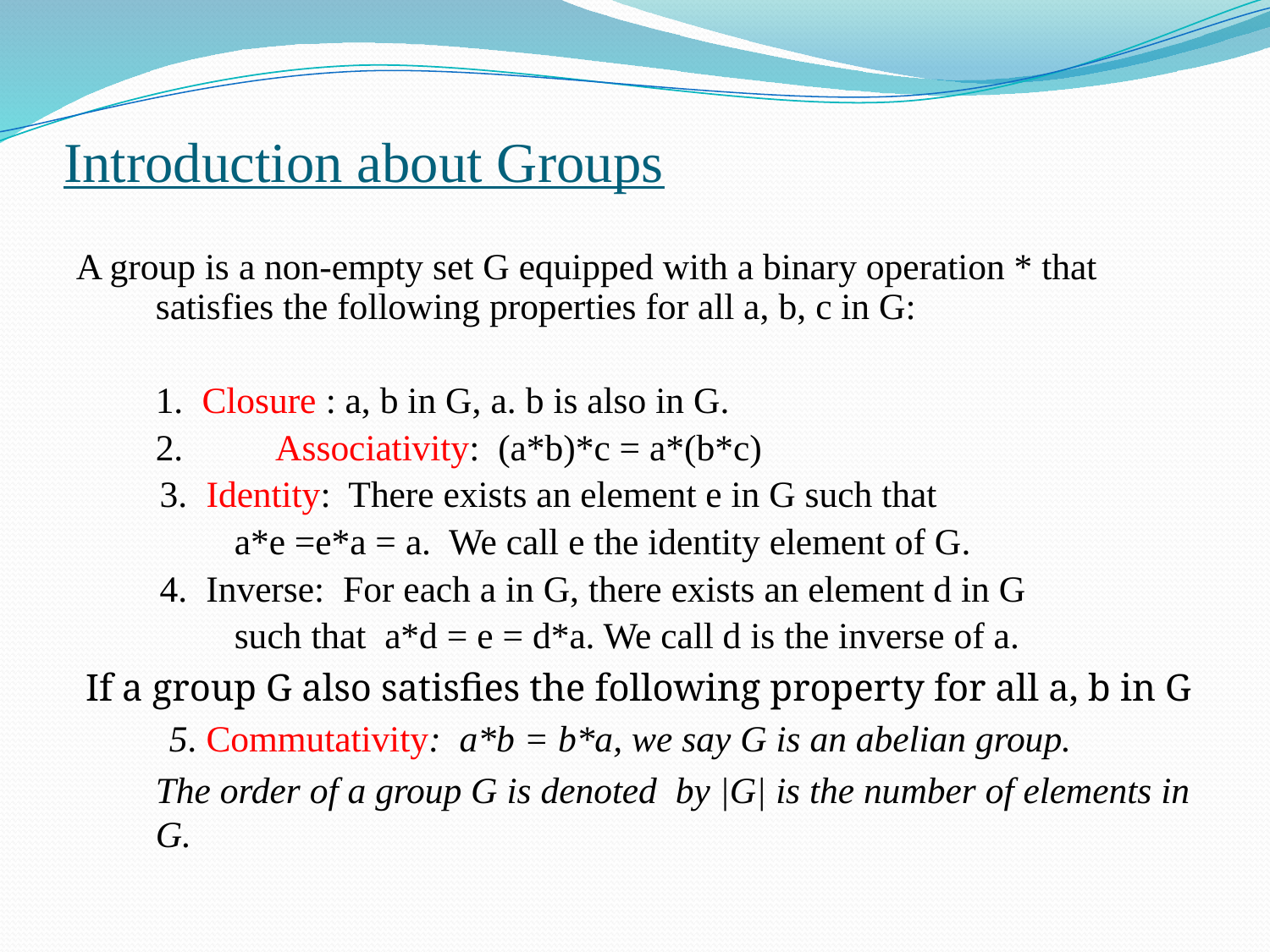

# Introduction about Groups

A group is a non-empty set G equipped with a binary operation * that satisfies the following properties for all a, b, c in G:

	1.  Closure : a, b in G, a. b is also in G.
	2. 	 Associativity:  (a*b)*c = a*(b*c)
         3.  Identity:  There exists an element e in G such that
                 a*e =e*a = a.  We call e the identity element of G.
         4.  Inverse:  For each a in G, there exists an element d in G
                 such that  a*d = e = d*a. We call d is the inverse of a.
 If a group G also satisfies the following property for all a, b in G
          5. Commutativity:  a*b = b*a, we say G is an abelian group.
	The order of a group G is denoted  by |G| is the number of elements in G.